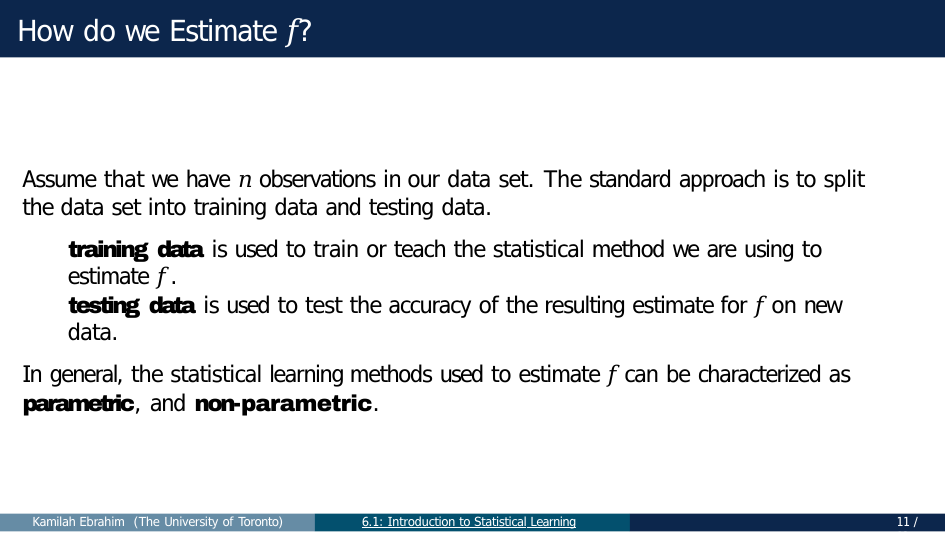

# How do we Estimate 𝑓?
Assume that we have 𝑛 observations in our data set. The standard approach is to split the data set into training data and testing data.
training data is used to train or teach the statistical method we are using to estimate 𝑓 .
testing data is used to test the accuracy of the resulting estimate for 𝑓 on new data.
In general, the statistical learning methods used to estimate 𝑓 can be characterized as
parametric, and non-parametric.
Kamilah Ebrahim (The University of Toronto)
6.1: Introduction to Statistical Learning
11 / 23